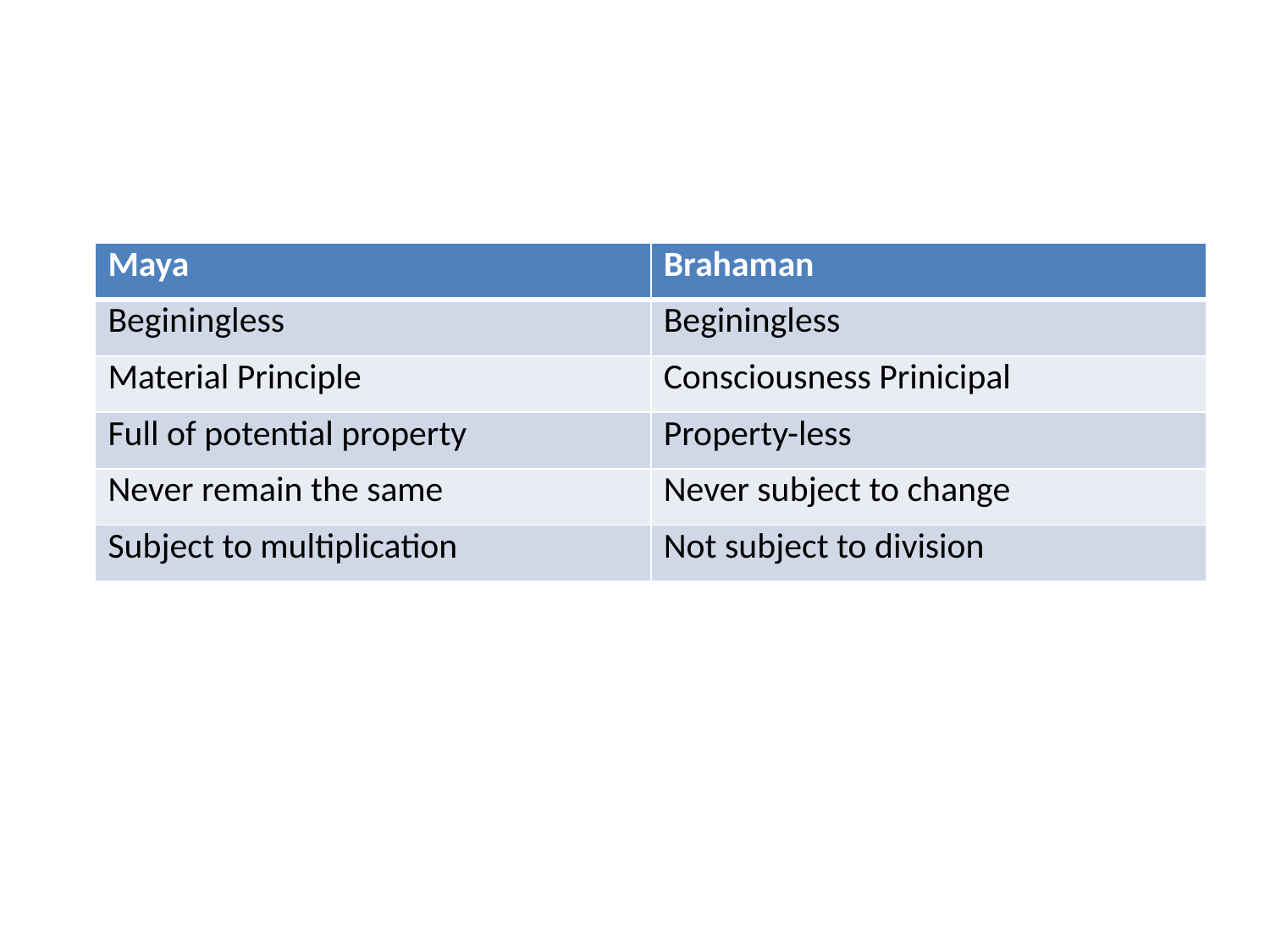

#
| Maya | Brahaman |
| --- | --- |
| Beginingless | Beginingless |
| Material Principle | Consciousness Prinicipal |
| Full of potential property | Property-less |
| Never remain the same | Never subject to change |
| Subject to multiplication | Not subject to division |